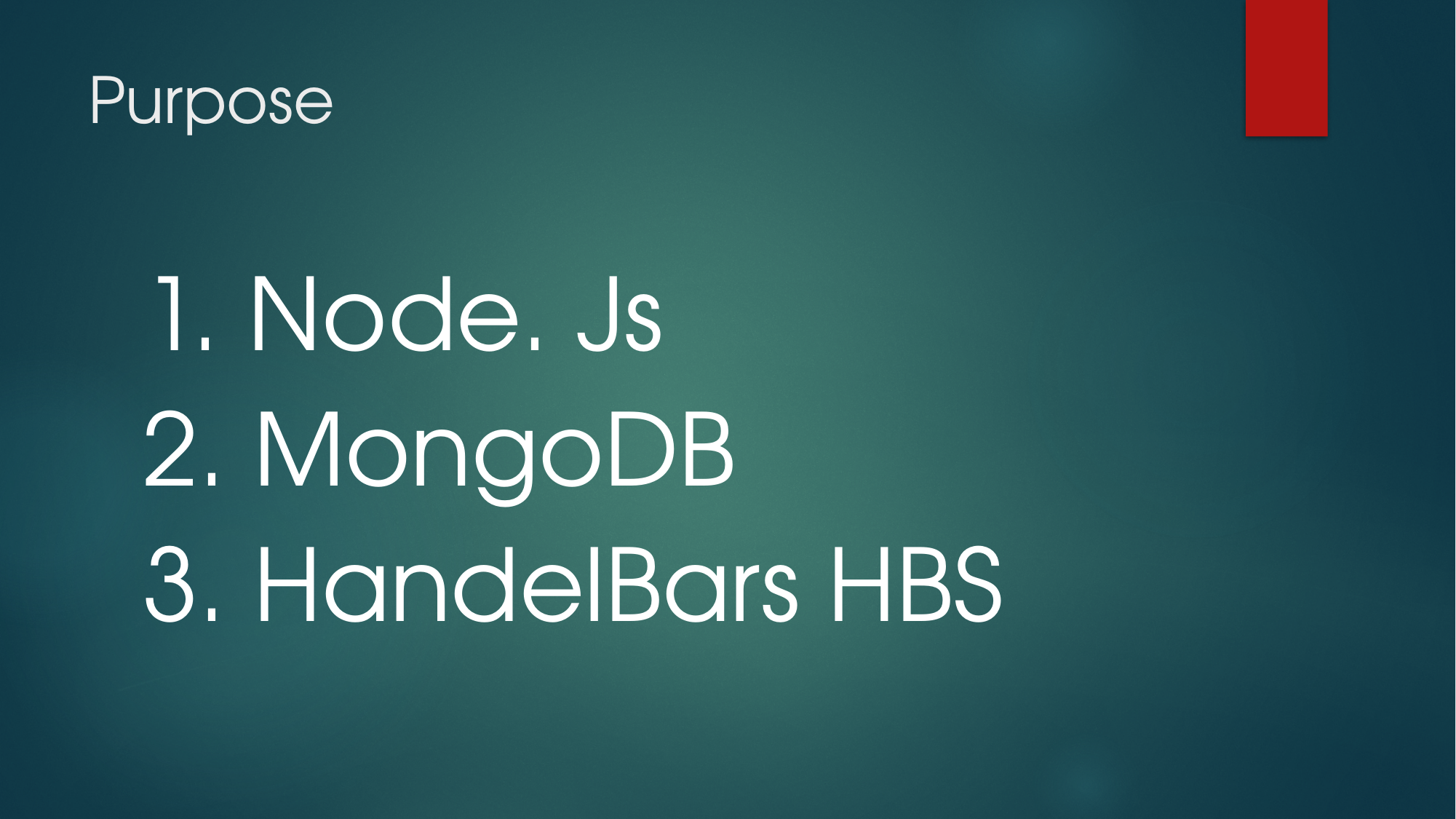

# Purpose
1. Node. Js
2. MongoDB
3. HandelBars HBS